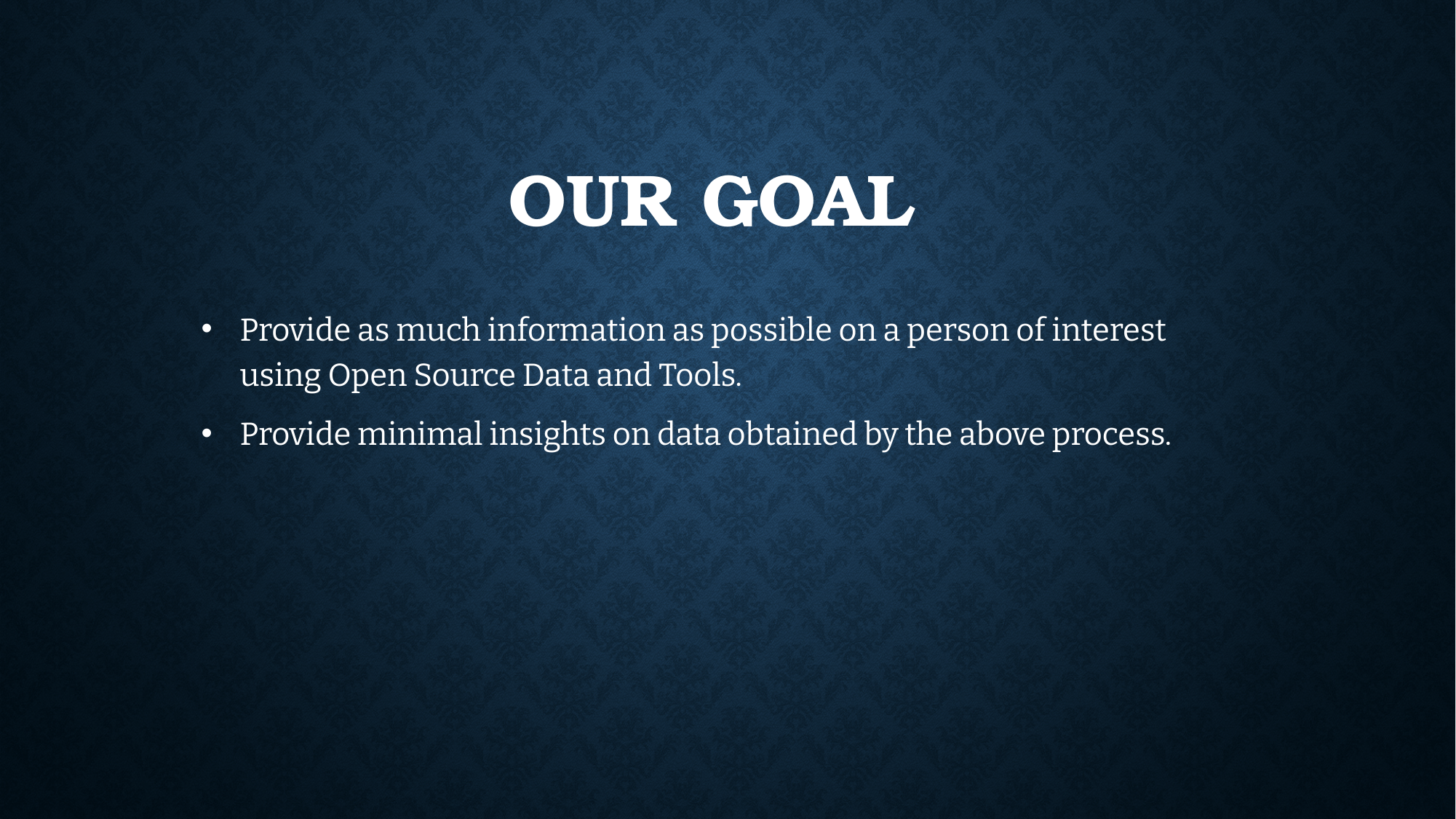

# Our goal
Provide as much information as possible on a person of interest using Open Source Data and Tools.
Provide minimal insights on data obtained by the above process.